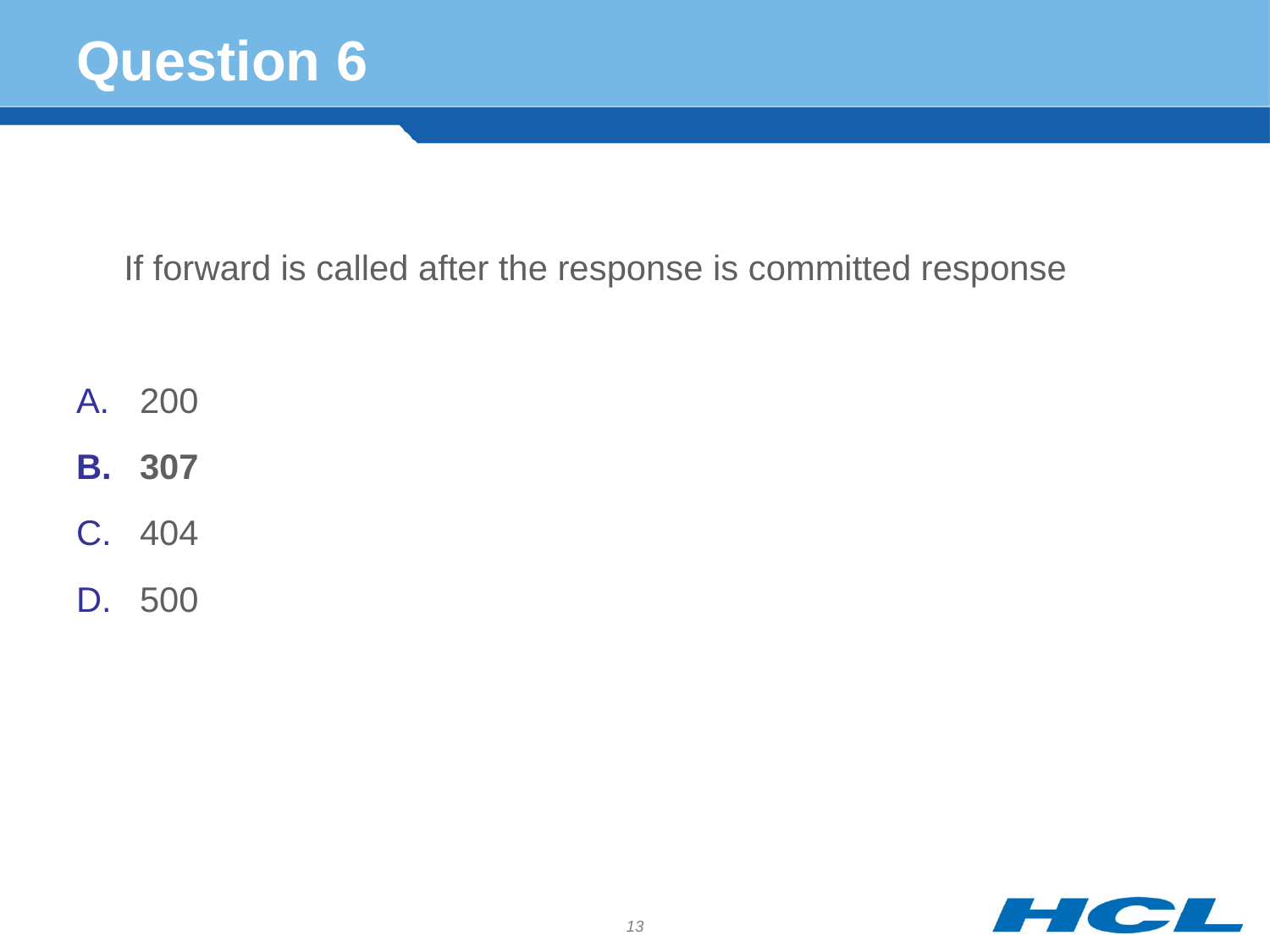

# Question 6
	If forward is called after the response is committed response

200
307
404
500

13